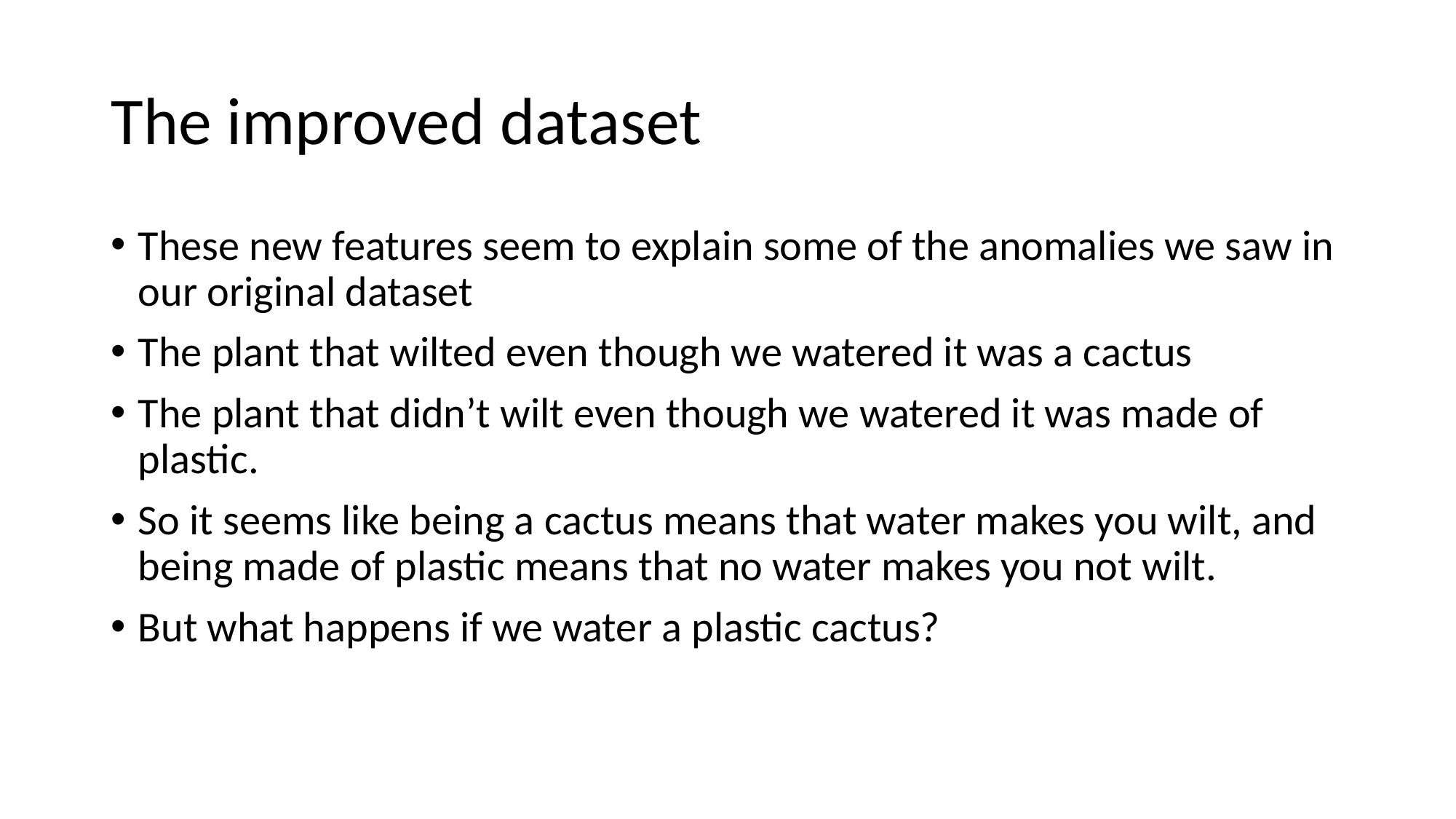

# The improved dataset
These new features seem to explain some of the anomalies we saw in our original dataset
The plant that wilted even though we watered it was a cactus
The plant that didn’t wilt even though we watered it was made of plastic.
So it seems like being a cactus means that water makes you wilt, and being made of plastic means that no water makes you not wilt.
But what happens if we water a plastic cactus?